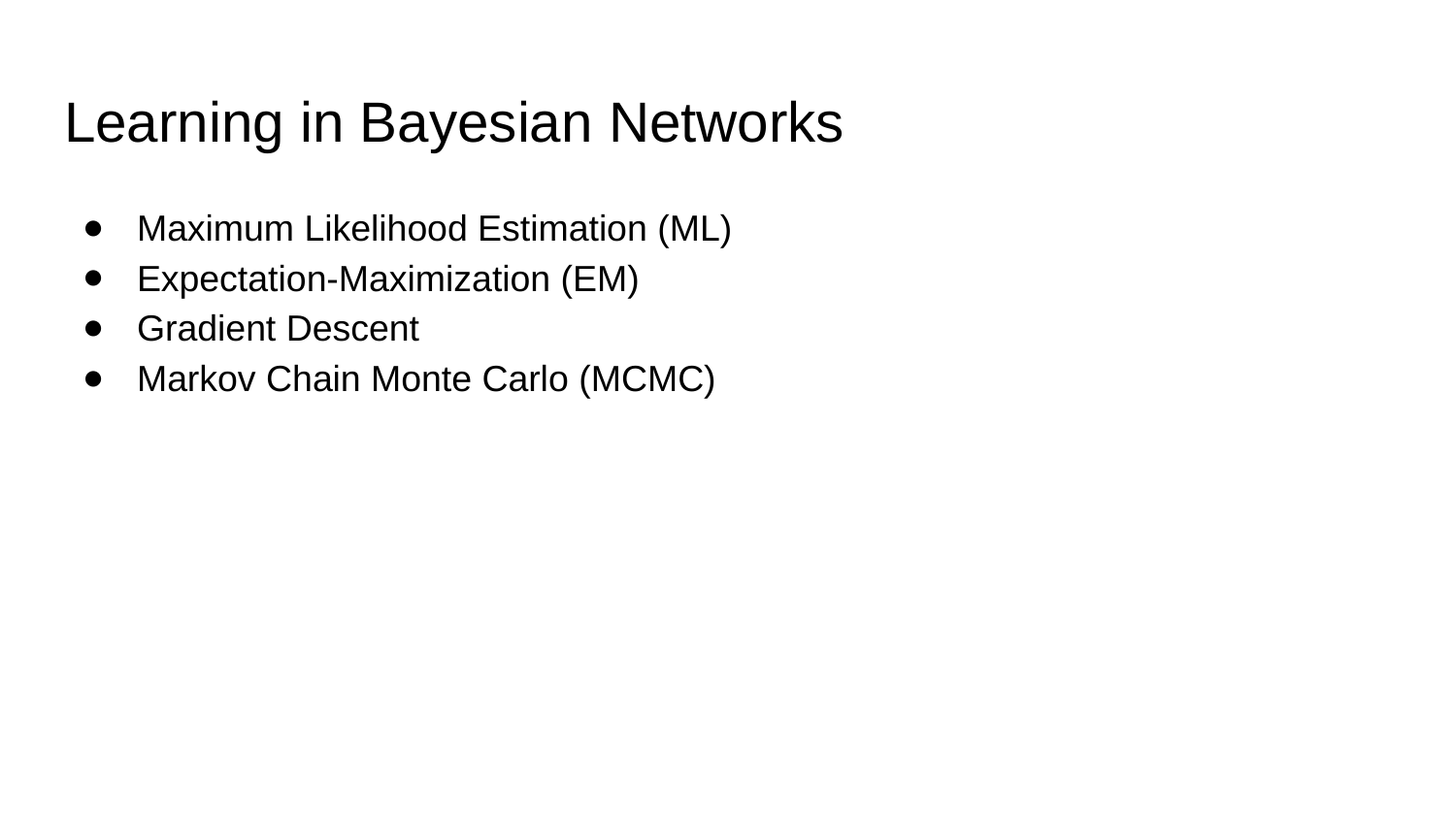

# Learning in Bayesian Networks
Maximum Likelihood Estimation (ML)
Expectation-Maximization (EM)
Gradient Descent
Markov Chain Monte Carlo (MCMC)